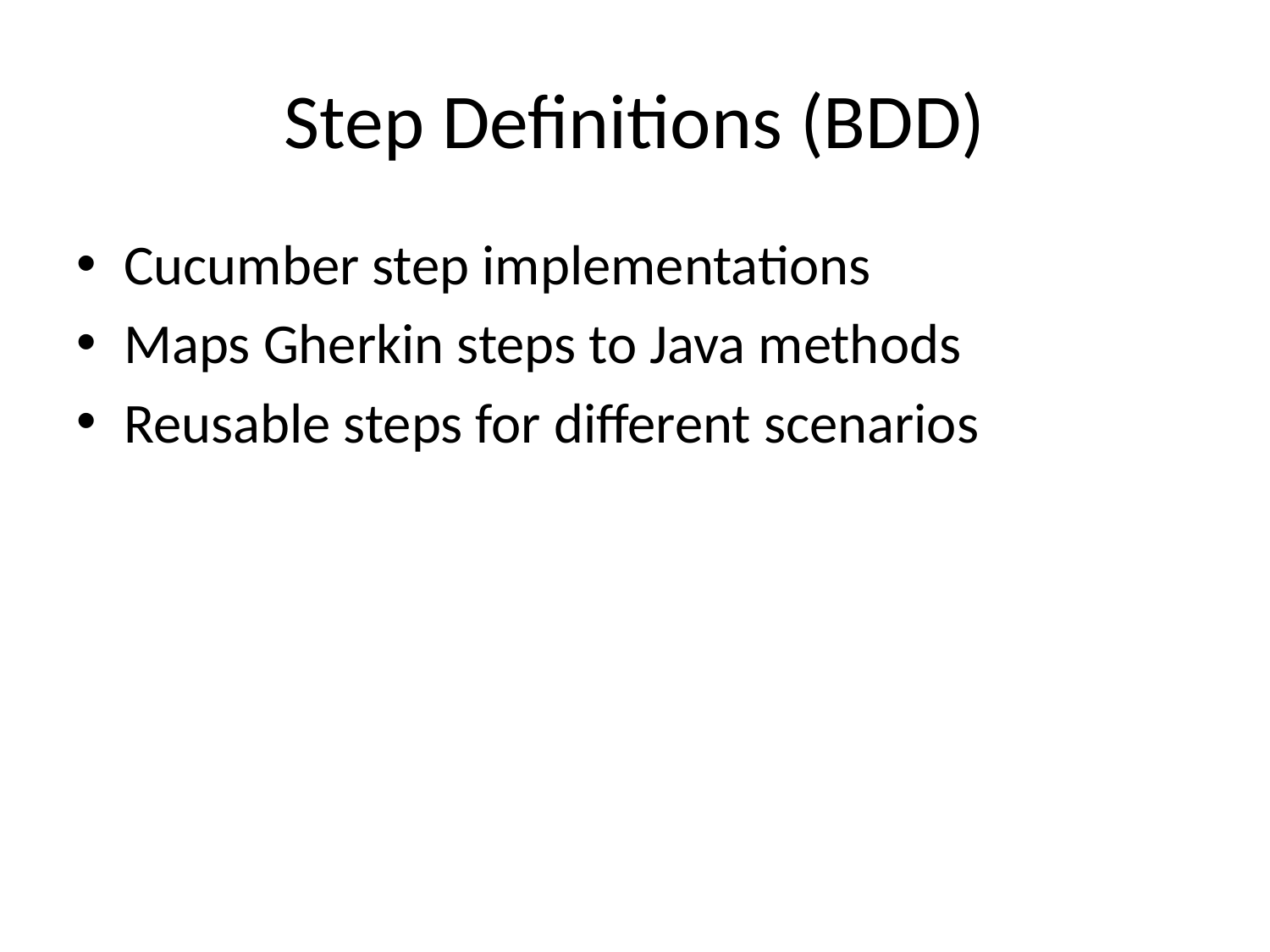

# Step Definitions (BDD)
Cucumber step implementations
Maps Gherkin steps to Java methods
Reusable steps for different scenarios